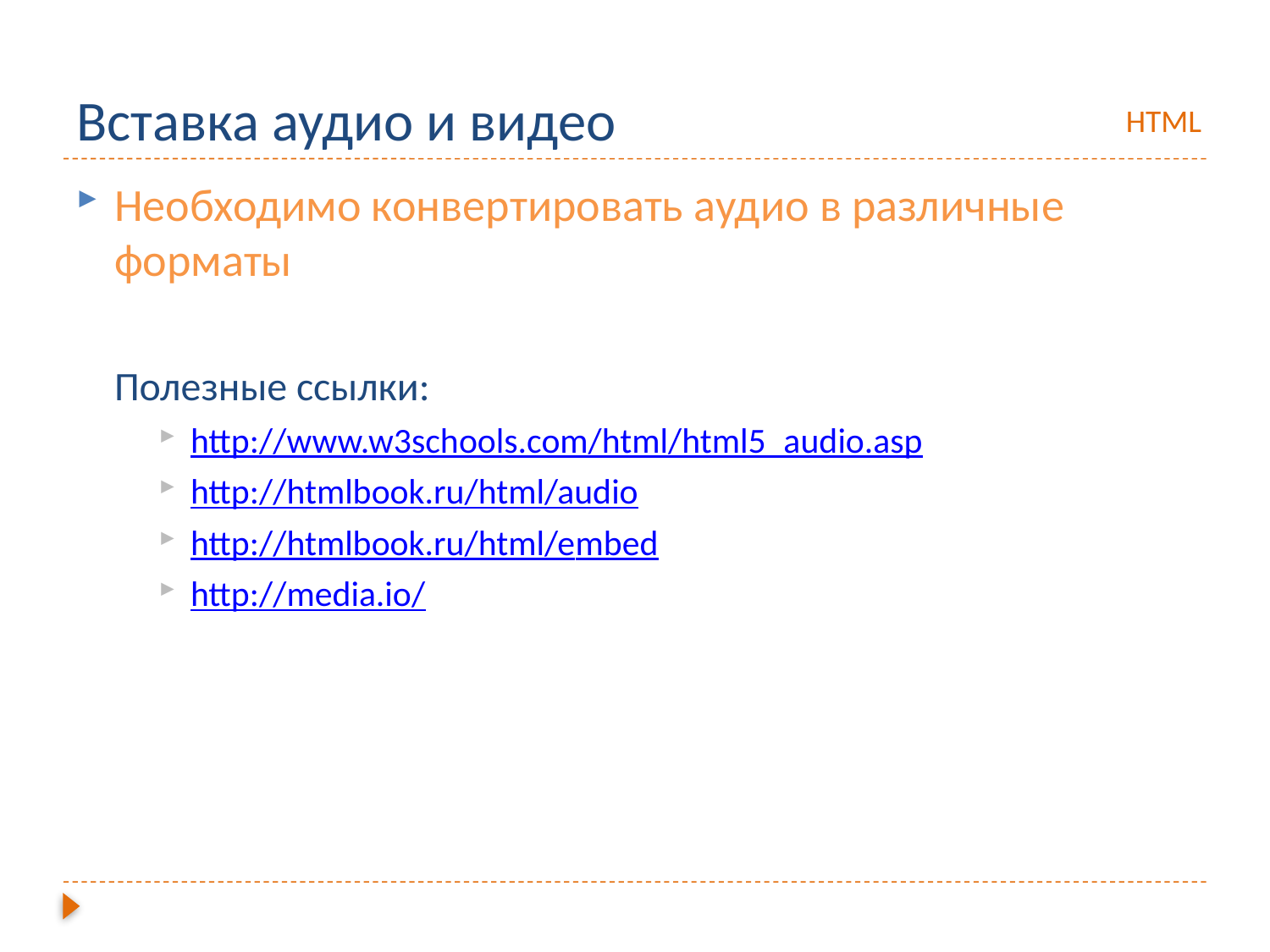

# Вставка аудио и видео
HTML
Необходимо конвертировать аудио в различные форматы

Полезные ссылки:
http://www.w3schools.com/html/html5_audio.asp
http://htmlbook.ru/html/audio
http://htmlbook.ru/html/embed
http://media.io/